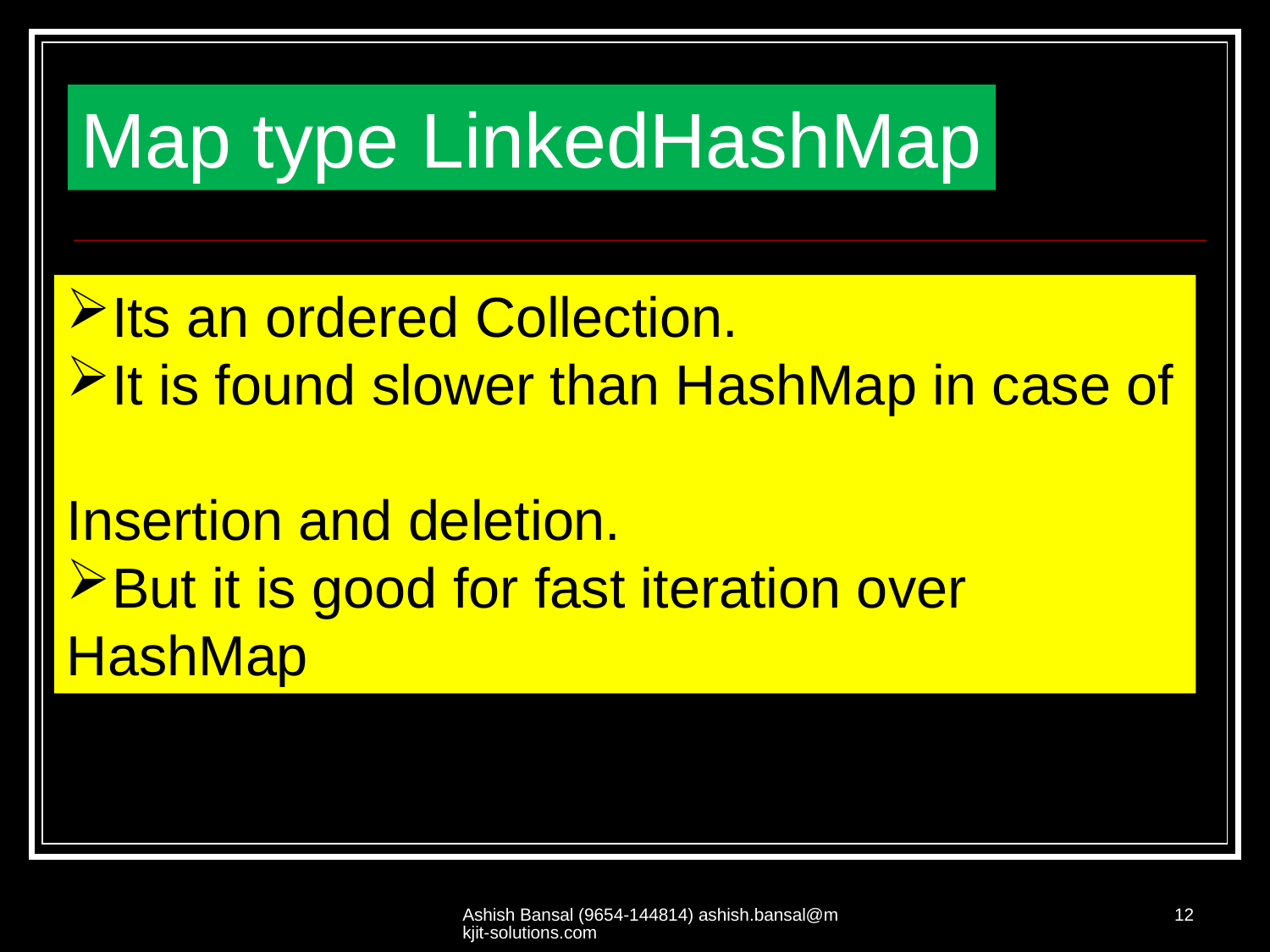

Map type LinkedHashMap
Its an ordered Collection.
It is found slower than HashMap in case of
Insertion and deletion.
But it is good for fast iteration over HashMap
Ashish Bansal (9654-144814) ashish.bansal@mkjit-solutions.com
12